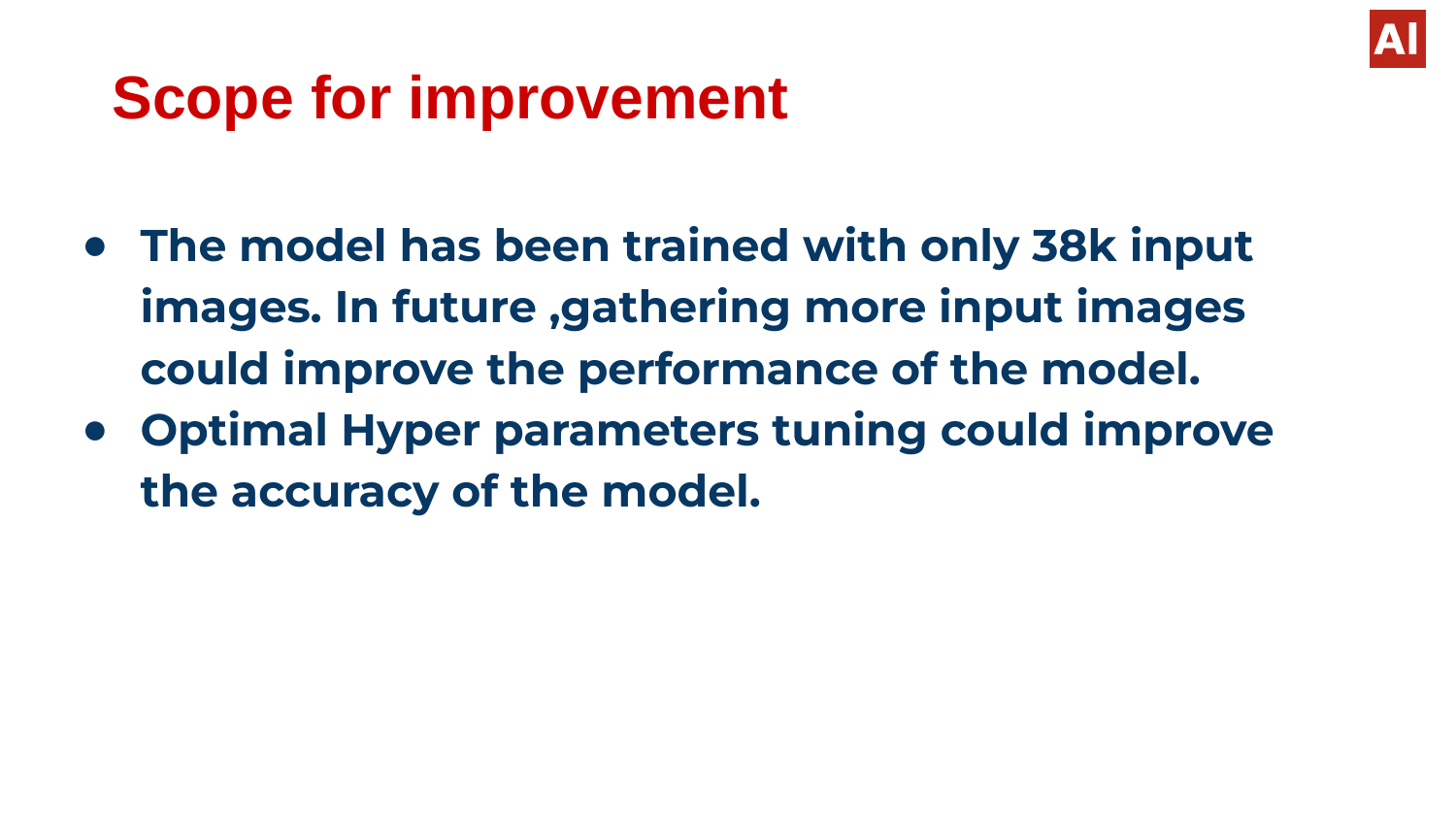

# Scope for improvement
The model has been trained with only 38k input images. In future ,gathering more input images could improve the performance of the model.
Optimal Hyper parameters tuning could improve the accuracy of the model.